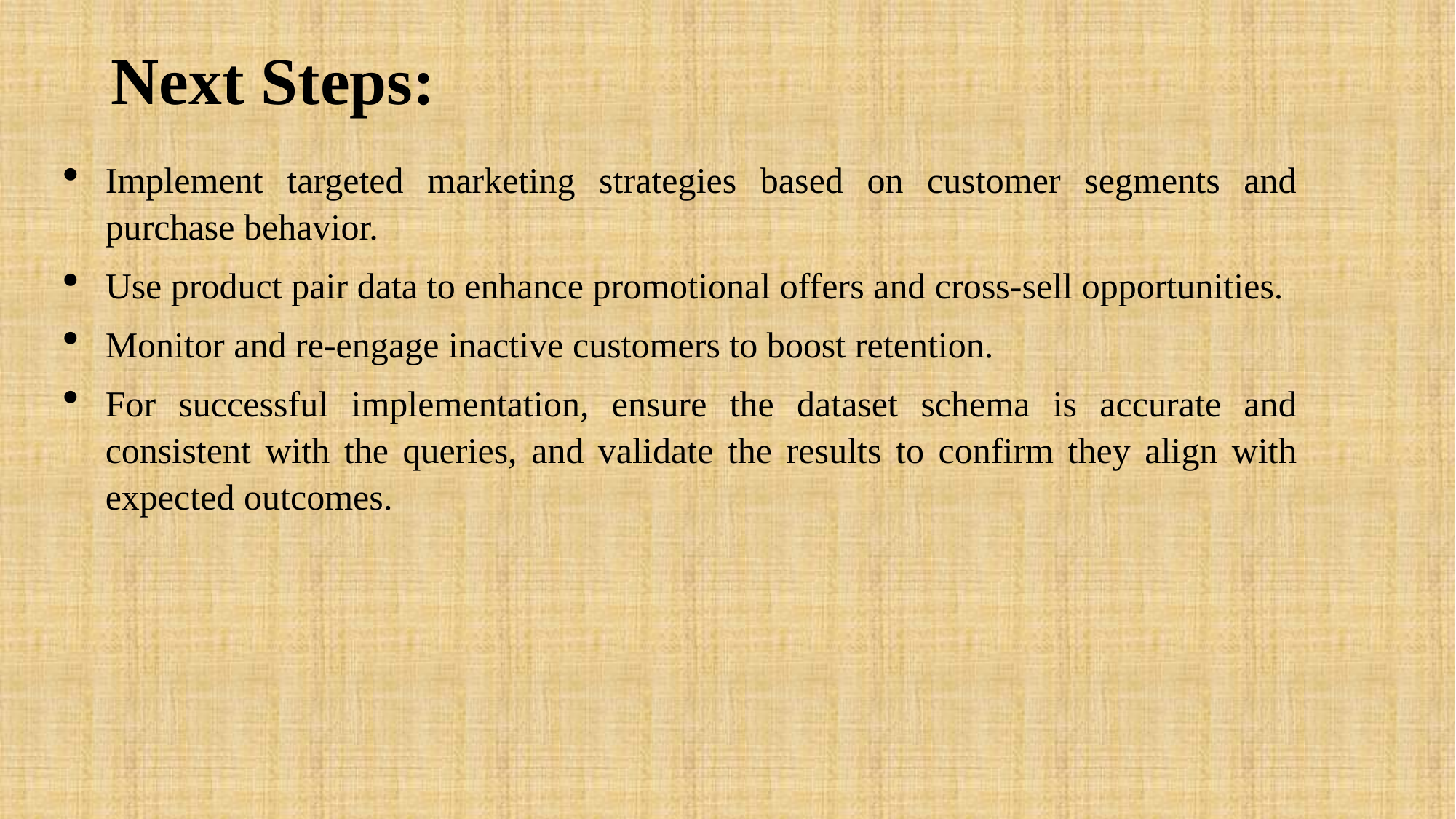

# Next Steps:
Implement targeted marketing strategies based on customer segments and purchase behavior.
Use product pair data to enhance promotional offers and cross-sell opportunities.
Monitor and re-engage inactive customers to boost retention.
For successful implementation, ensure the dataset schema is accurate and consistent with the queries, and validate the results to confirm they align with expected outcomes.